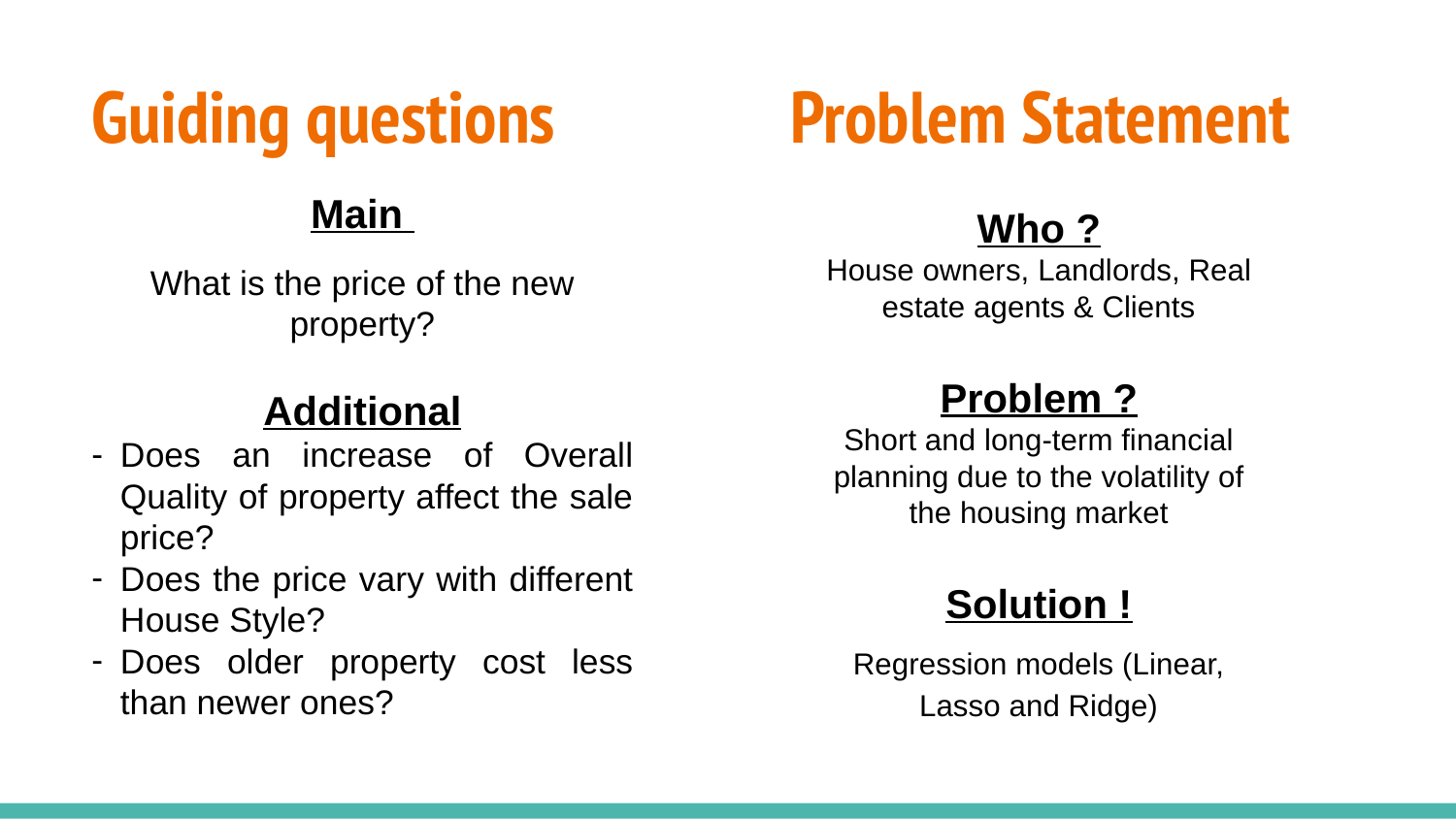

Guiding questions
# Problem Statement
Main

What is the price of the new property?

Additional
Does an increase of Overall Quality of property affect the sale price?
Does the price vary with different House Style?
Does older property cost less than newer ones?
Who ?
House owners, Landlords, Real estate agents & Clients

Problem ?
Short and long-term financial planning due to the volatility of the housing market

Solution !
Regression models (Linear, Lasso and Ridge)